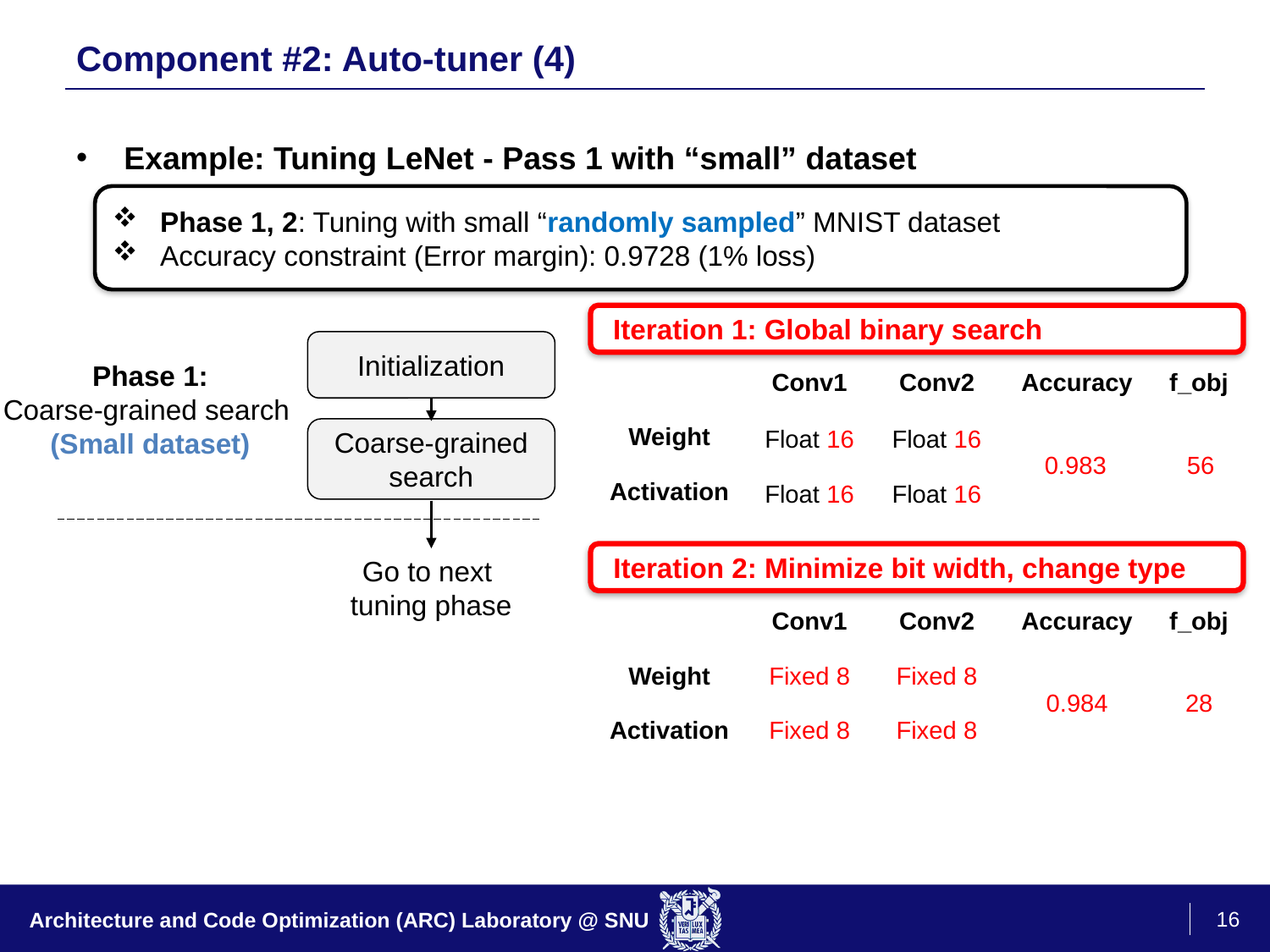

# Component #2: Auto-tuner (4)
Example: Tuning LeNet - Pass 1 with “small” dataset

Phase 1, 2: Tuning with small “randomly sampled” MNIST dataset
Accuracy constraint (Error margin): 0.9728 (1% loss)
 Iteration 1: Global binary search
- Iteration 0: initial configuration
Initialization
Phase 1:
Coarse-grained search
(Small dataset)
|  | Conv1 | Conv2 | Accuracy | f\_obj |
| --- | --- | --- | --- | --- |
| Weight | Float 32 | Float 32 | 0.983 | 113 |
| Activation | Float 32 | Float 32 |  |  |
Float 16
Float 16
0.983
Float 16
Float 16
56
Coarse-grained search
 Iteration 2: Minimize bit width, change type
Go to next
tuning phase
|  | Conv1 | Conv2 | Accuracy | f\_obj |
| --- | --- | --- | --- | --- |
| Weight | Fixed 8 | Fixed 8 | 0.984 | 28 |
| Activation | Fixed 8 | Fixed 8 |  |  |
16